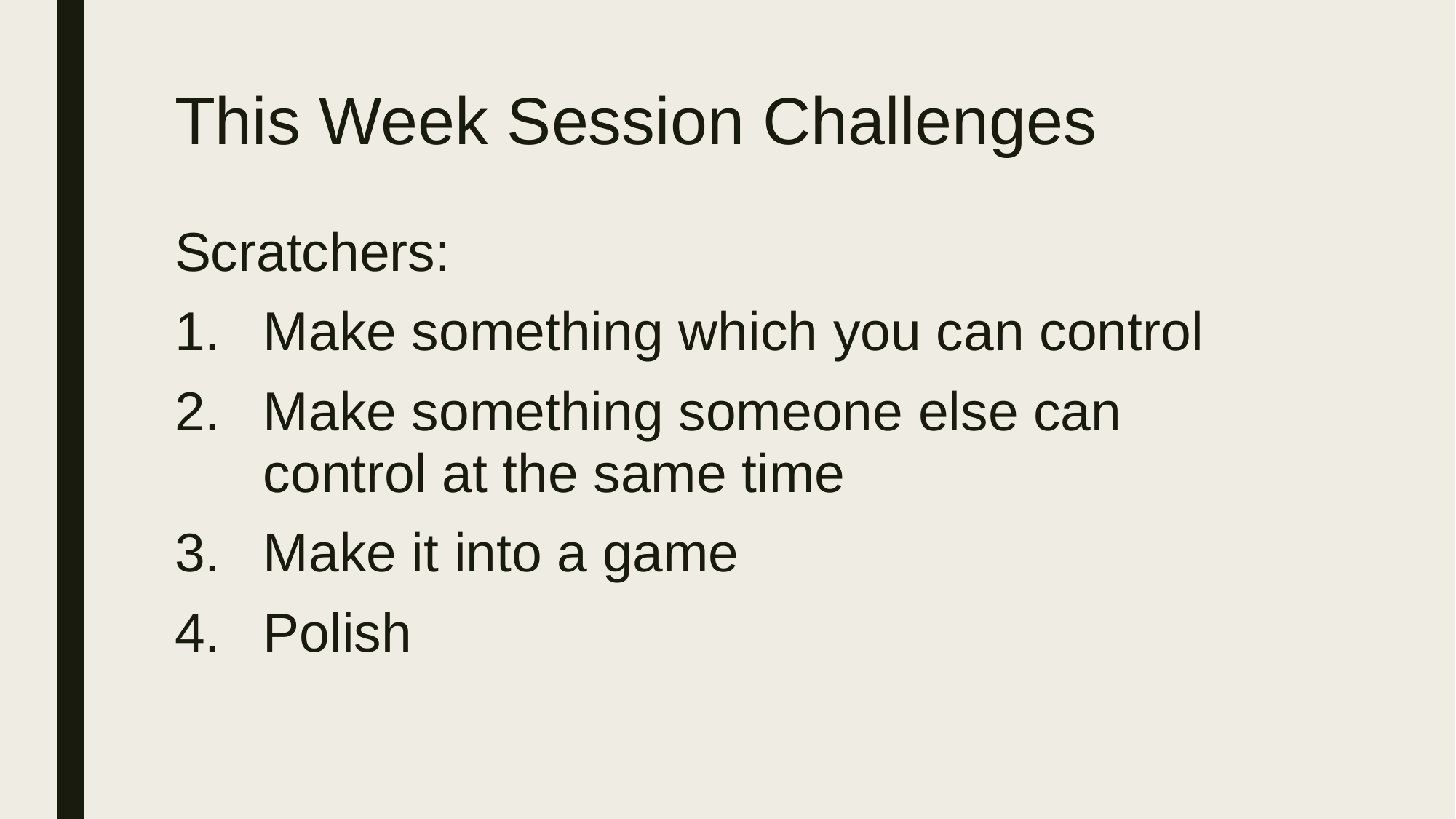

# This Week Session Challenges
Scratchers:
Make something which you can control
Make something someone else can control at the same time
Make it into a game
Polish